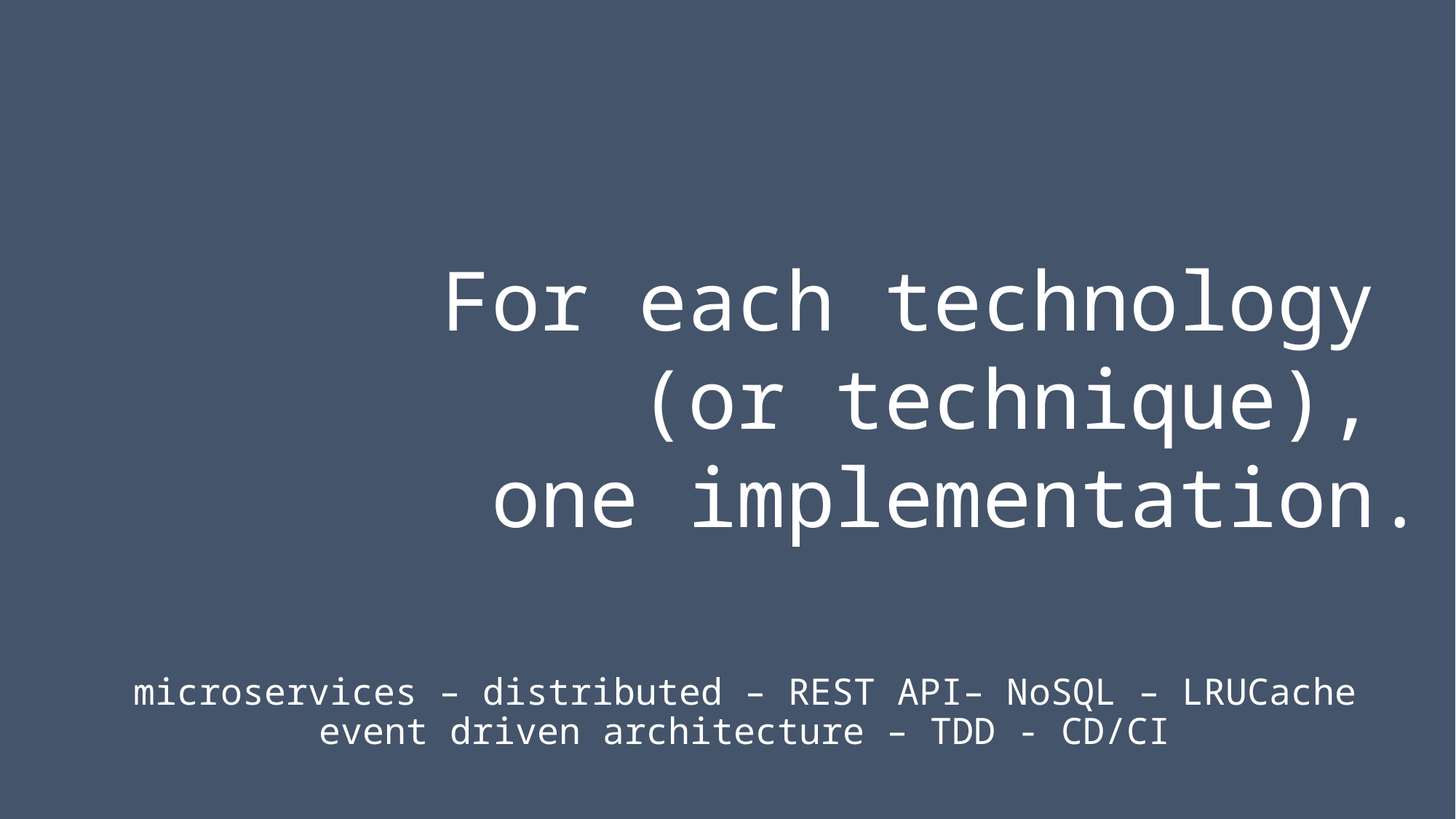

For each technology
(or technique),
one implementation.
microservices – distributed – REST API– NoSQL – LRUCache
event driven architecture – TDD - CD/CI